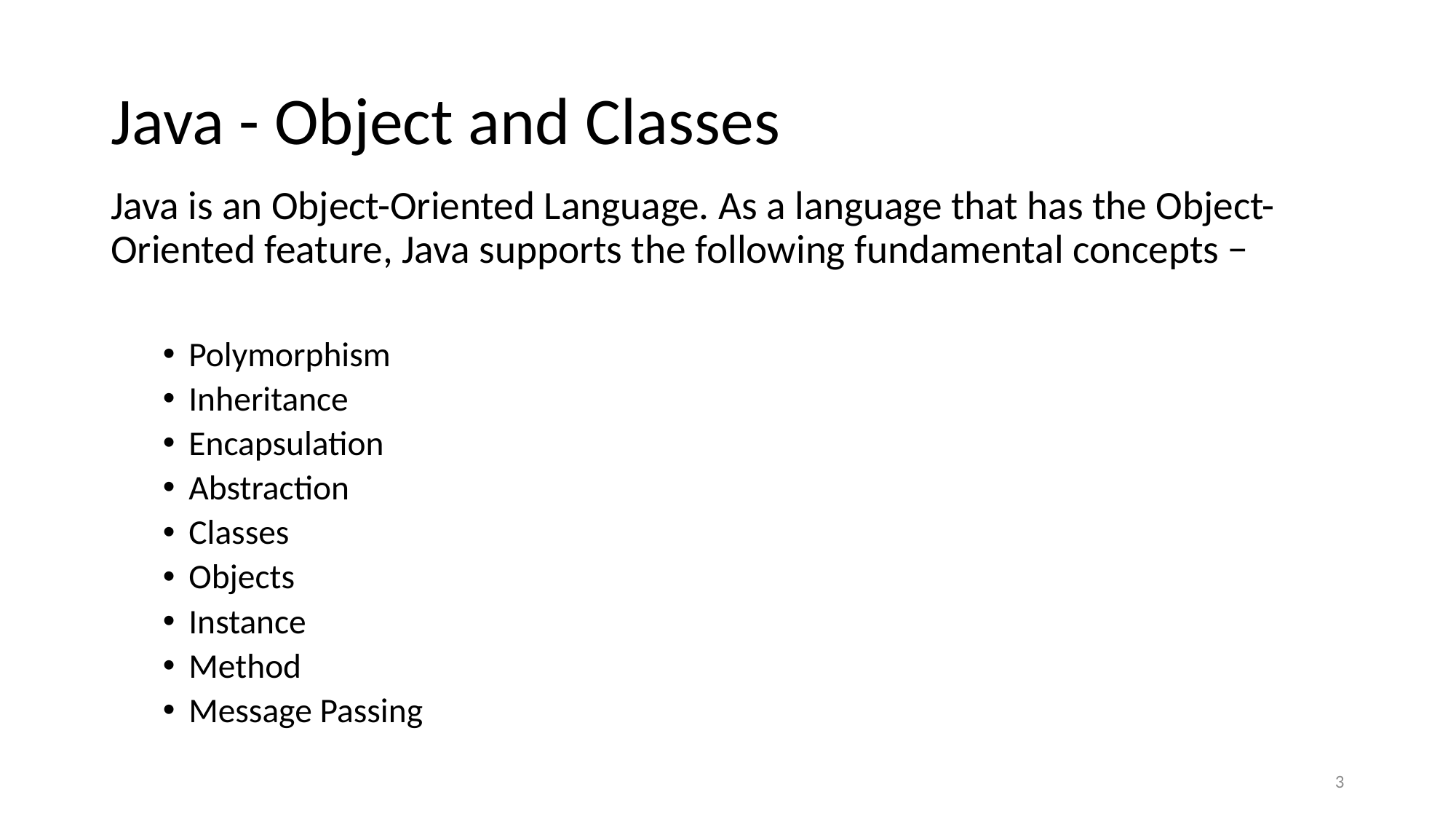

# Java - Object and Classes
Java is an Object-Oriented Language. As a language that has the Object-Oriented feature, Java supports the following fundamental concepts −

Polymorphism
Inheritance
Encapsulation
Abstraction
Classes
Objects
Instance
Method
Message Passing
3